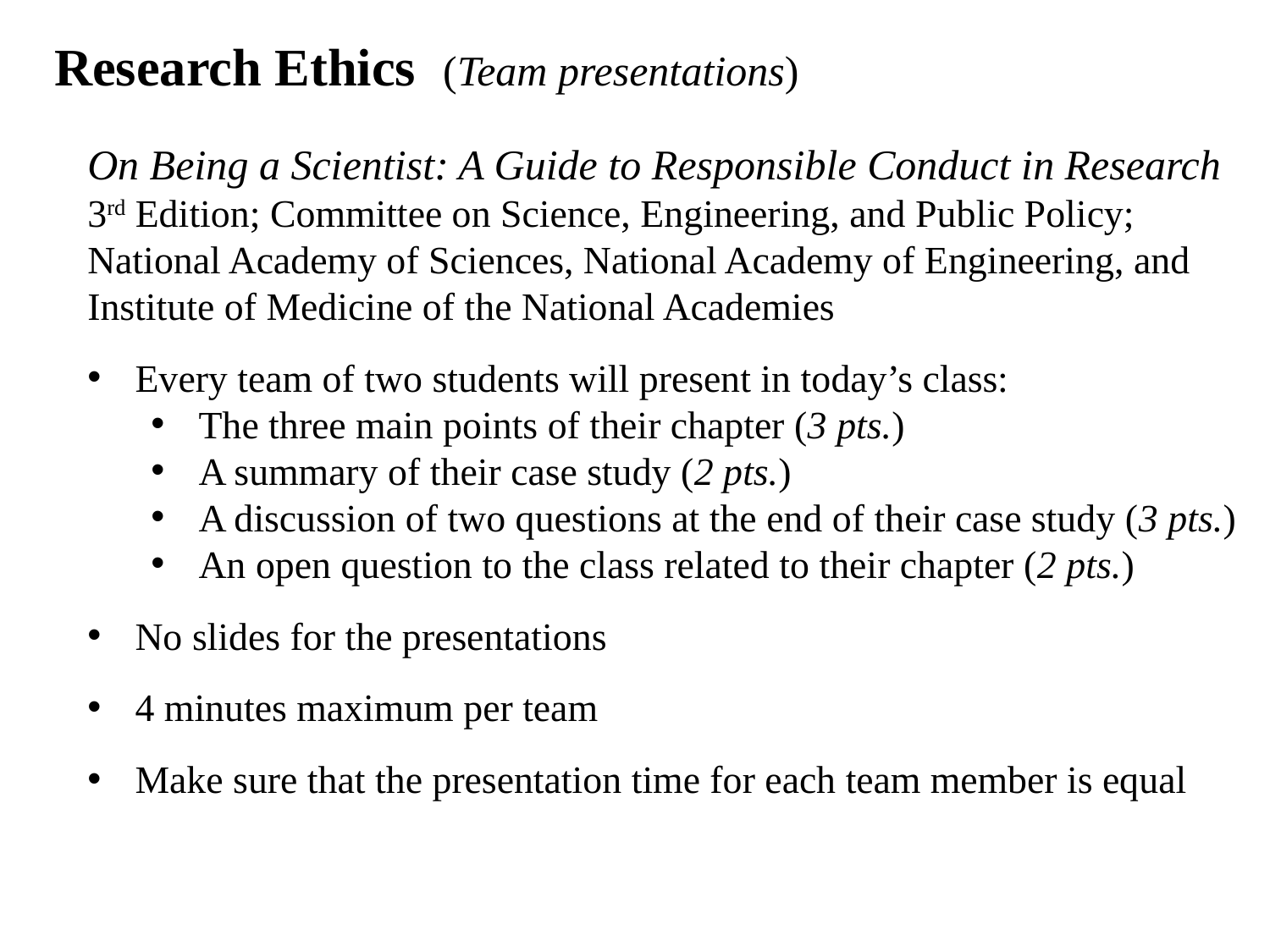

Research Ethics  (Team presentations)
On Being a Scientist: A Guide to Responsible Conduct in Research
3rd Edition; Committee on Science, Engineering, and Public Policy; National Academy of Sciences, National Academy of Engineering, and Institute of Medicine of the National Academies

Every team of two students will present in today’s class:
The three main points of their chapter (3 pts.)
A summary of their case study (2 pts.)
A discussion of two questions at the end of their case study (3 pts.)
An open question to the class related to their chapter (2 pts.)

No slides for the presentations

4 minutes maximum per team

Make sure that the presentation time for each team member is equal